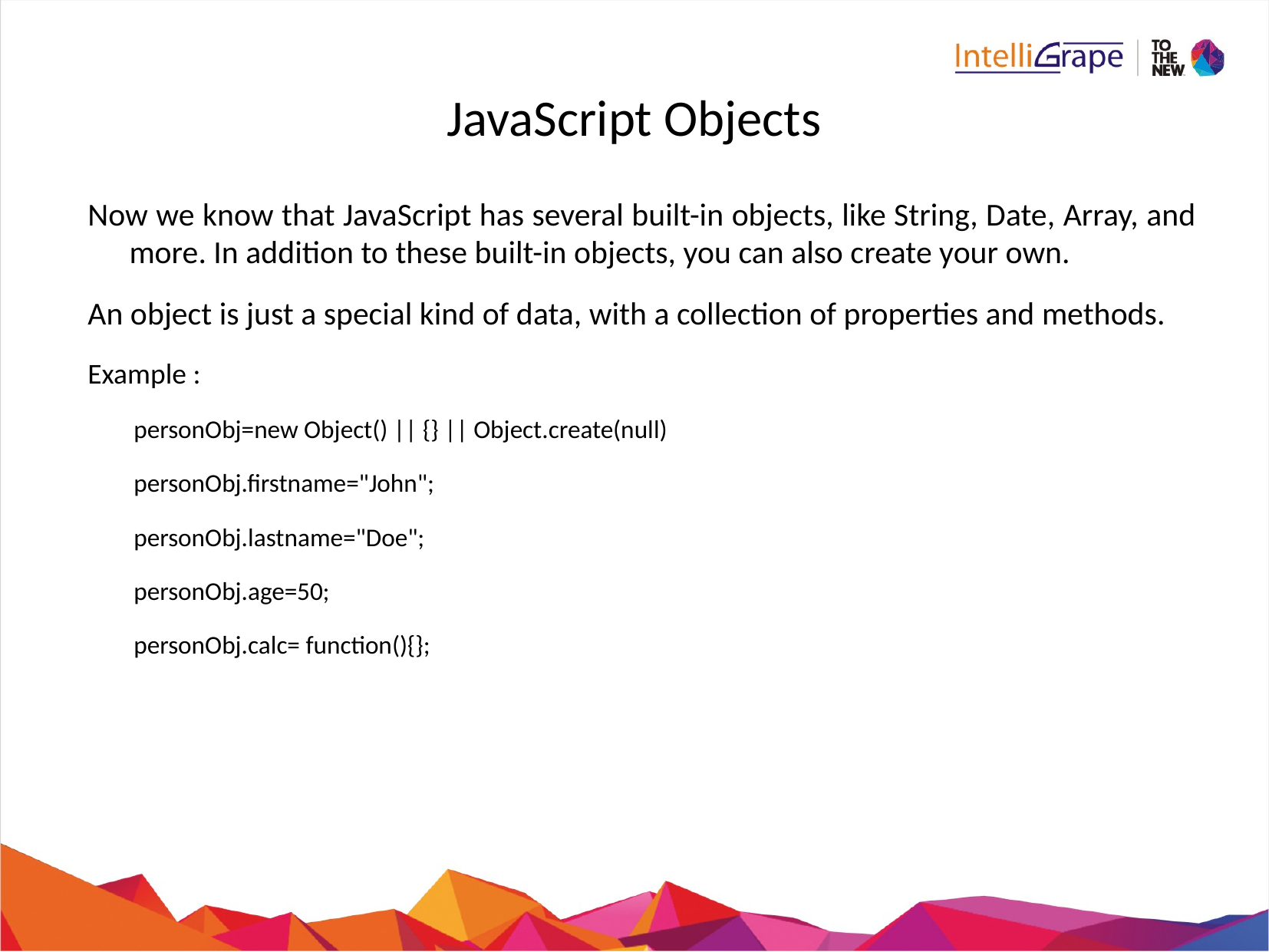

# JavaScript Objects
Now we know that JavaScript has several built-in objects, like String, Date, Array, and more. In addition to these built-in objects, you can also create your own.
An object is just a special kind of data, with a collection of properties and methods.
Example :
        personObj=new Object() || {} || Object.create(null)
        personObj.firstname="John";
        personObj.lastname="Doe";
        personObj.age=50;
        personObj.calc= function(){};